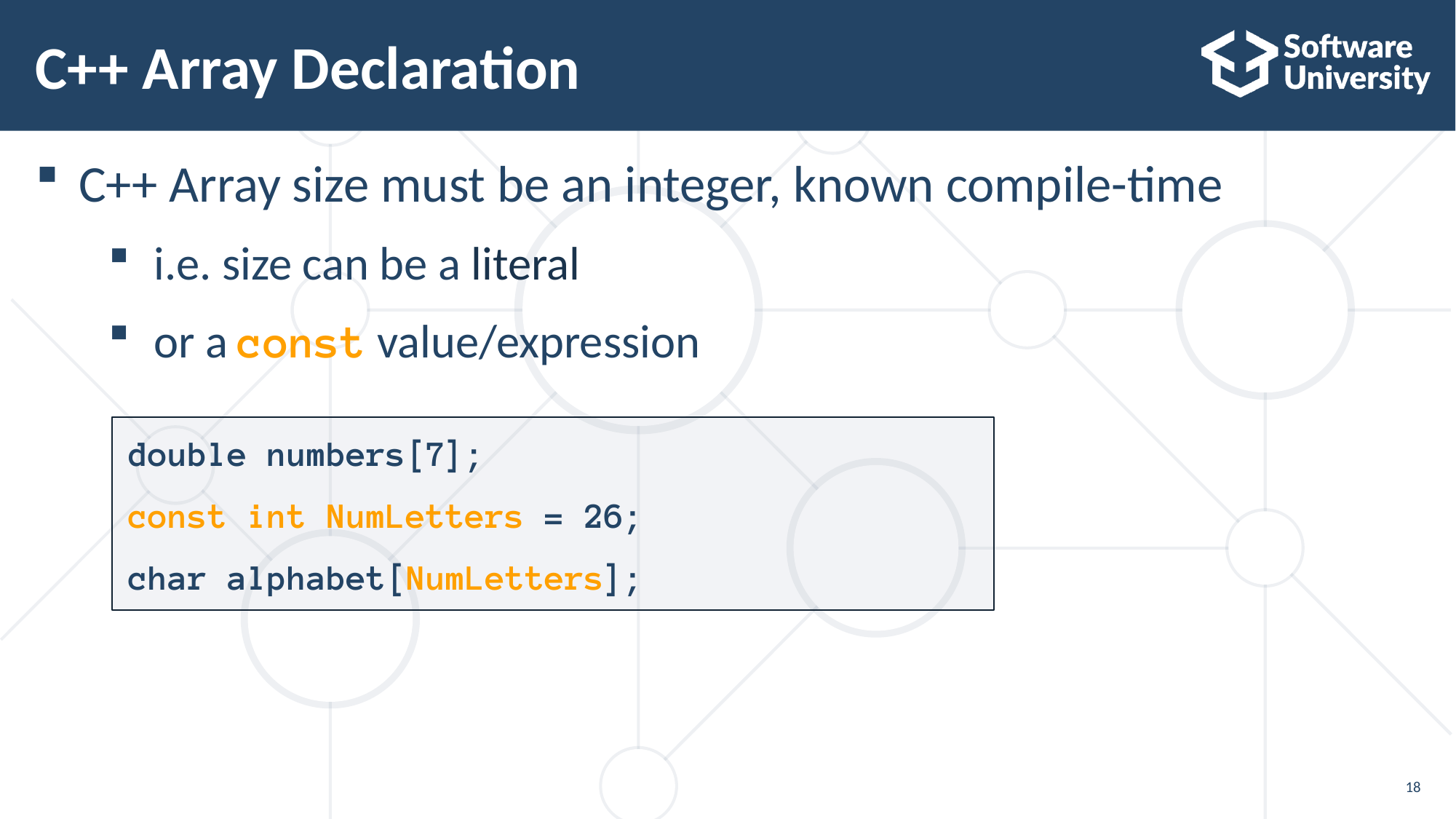

# C++ Array Declaration
C++ Array size must be an integer, known compile-time
i.e. size can be a literal
or a const value/expression

double numbers[7];
const int NumLetters = 26;
char alphabet[NumLetters];
18